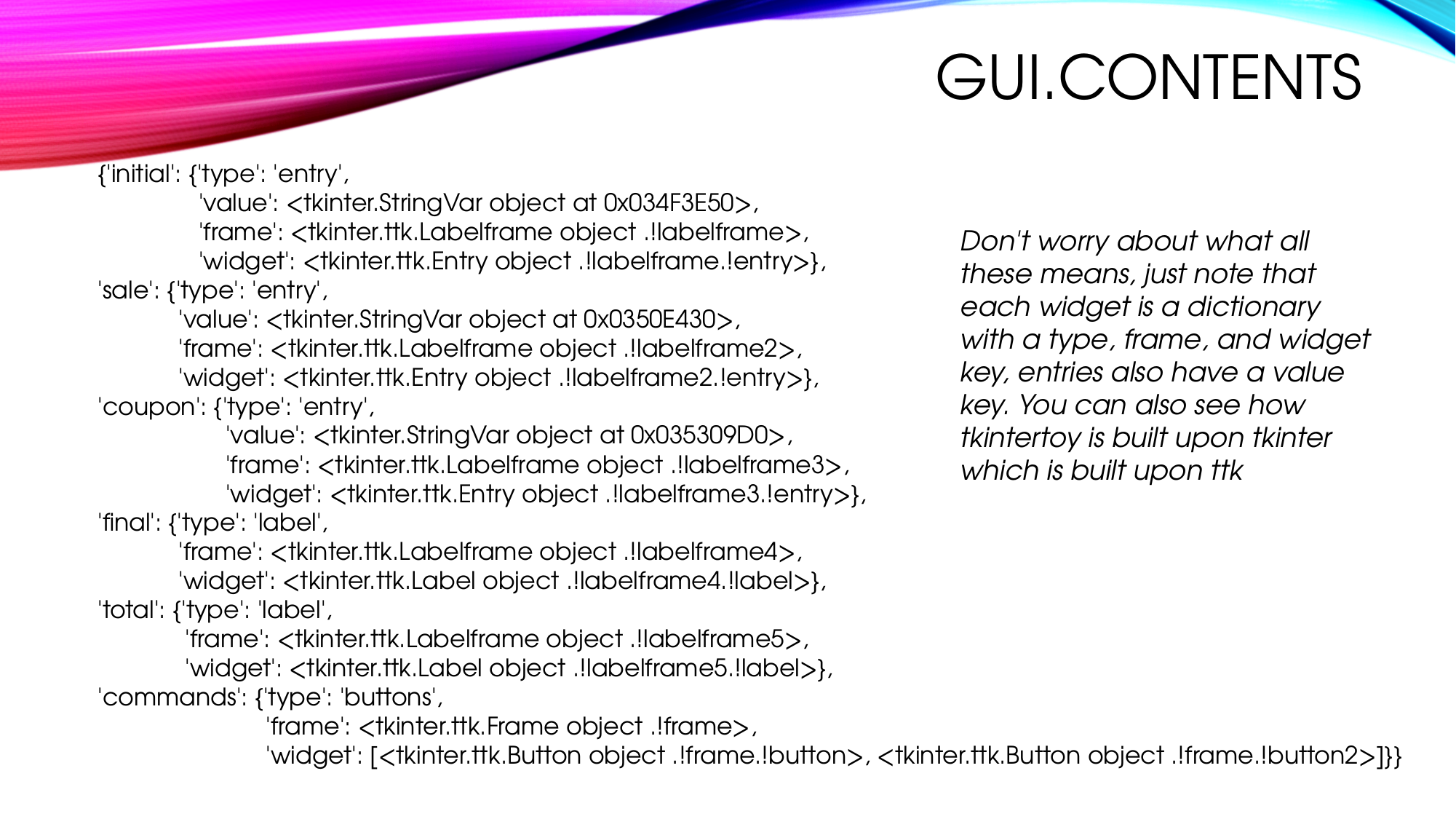

# GUI.contents
{'initial': {'type': 'entry',
               'value': <tkinter.StringVar object at 0x034F3E50>,
               'frame': <tkinter.ttk.Labelframe object .!labelframe>,
               'widget': <tkinter.ttk.Entry object .!labelframe.!entry>},
'sale': {'type': 'entry',
            'value': <tkinter.StringVar object at 0x0350E430>,
            'frame': <tkinter.ttk.Labelframe object .!labelframe2>,
            'widget': <tkinter.ttk.Entry object .!labelframe2.!entry>},
'coupon': {'type': 'entry',
                   'value': <tkinter.StringVar object at 0x035309D0>,
                   'frame': <tkinter.ttk.Labelframe object .!labelframe3>,
                   'widget': <tkinter.ttk.Entry object .!labelframe3.!entry>},
'final': {'type': 'label',
            'frame': <tkinter.ttk.Labelframe object .!labelframe4>,
            'widget': <tkinter.ttk.Label object .!labelframe4.!label>},
'total': {'type': 'label',
             'frame': <tkinter.ttk.Labelframe object .!labelframe5>,
             'widget': <tkinter.ttk.Label object .!labelframe5.!label>},
'commands': {'type': 'buttons',
                         'frame': <tkinter.ttk.Frame object .!frame>,
                         'widget': [<tkinter.ttk.Button object .!frame.!button>, <tkinter.ttk.Button object .!frame.!button2>]}}
Don't worry about what all these means, just note that each widget is a dictionary with a type, frame, and widget key, entries also have a value key. You can also see how tkintertoy is built upon tkinter which is built upon ttk